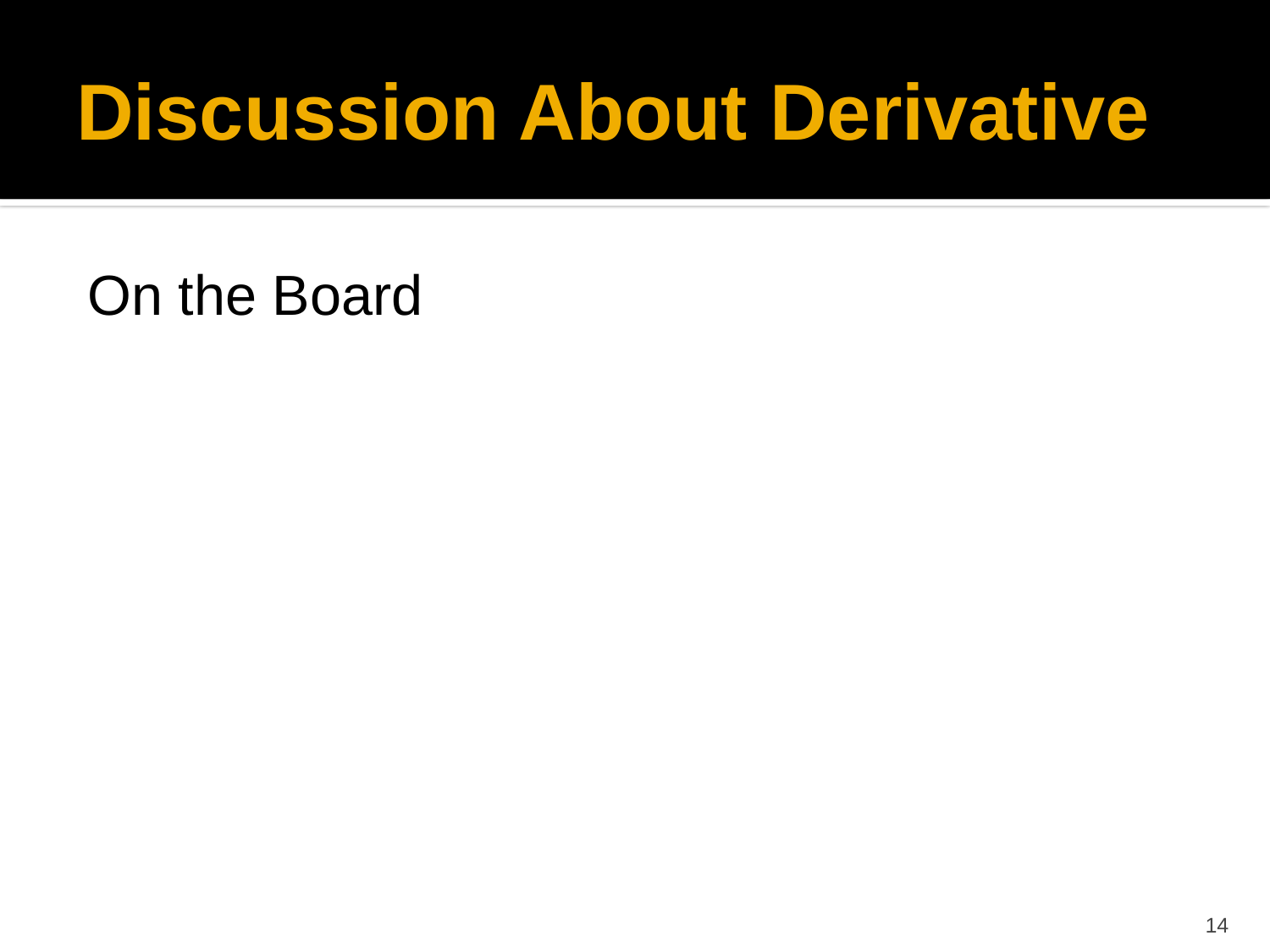

# Discussion About Derivative
On the Board
14